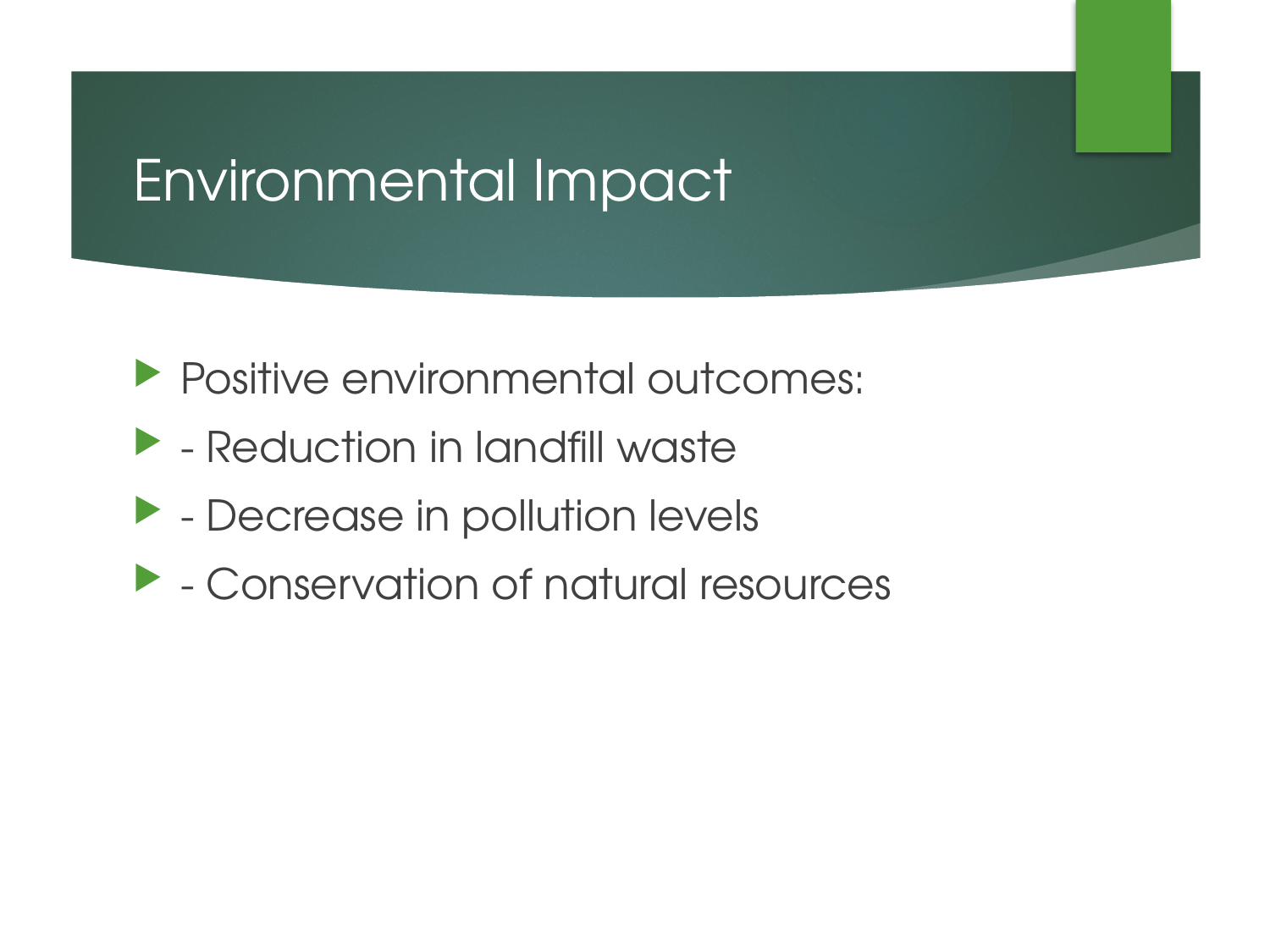

# Environmental Impact
Positive environmental outcomes:
- Reduction in landfill waste
- Decrease in pollution levels
- Conservation of natural resources